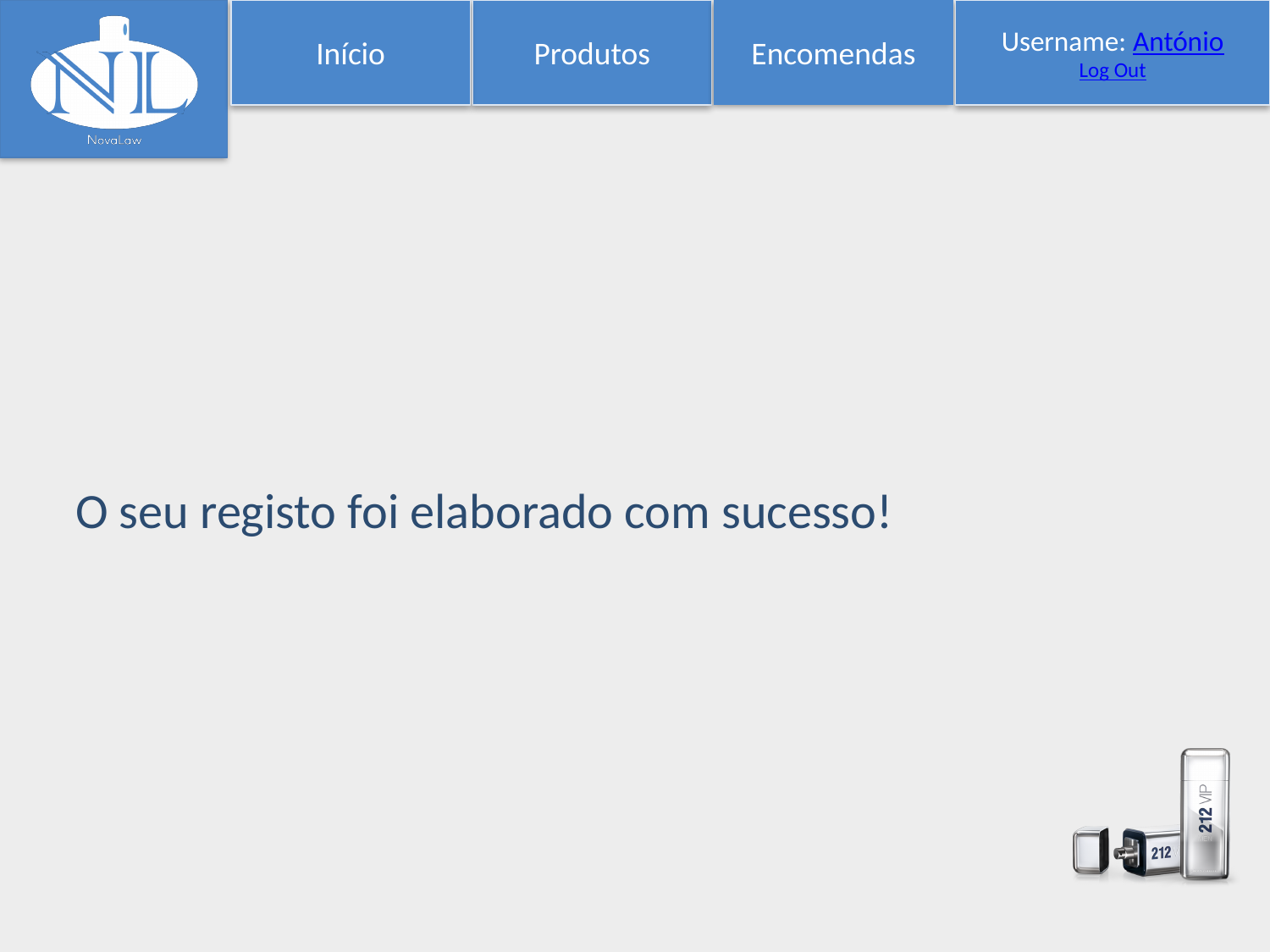

Início
Produtos
Encomendas
Username: António
Log Out
O seu registo foi elaborado com sucesso!